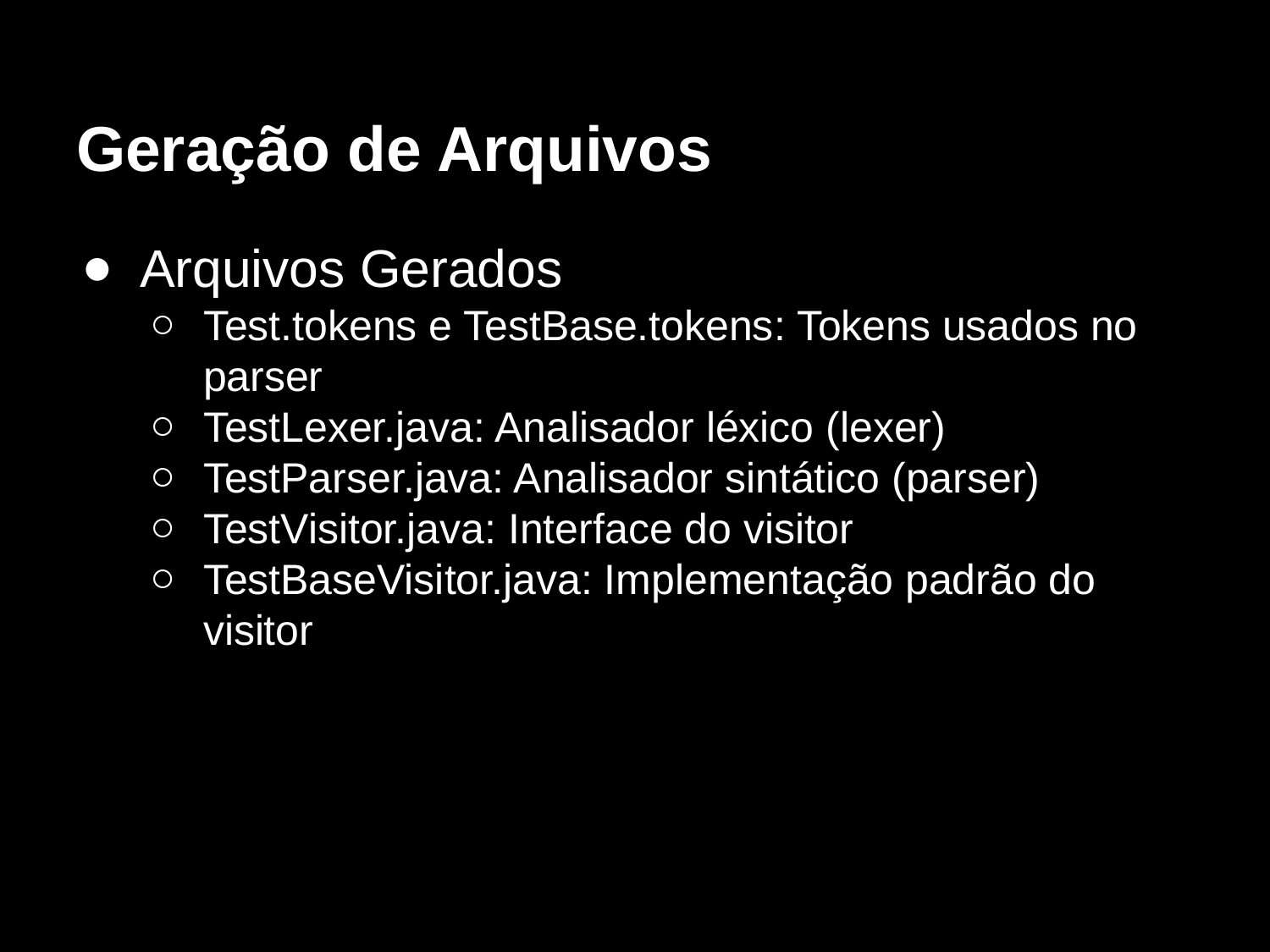

# Geração de Arquivos
Arquivos Gerados
Test.tokens e TestBase.tokens: Tokens usados no parser
TestLexer.java: Analisador léxico (lexer)
TestParser.java: Analisador sintático (parser)
TestVisitor.java: Interface do visitor
TestBaseVisitor.java: Implementação padrão do visitor